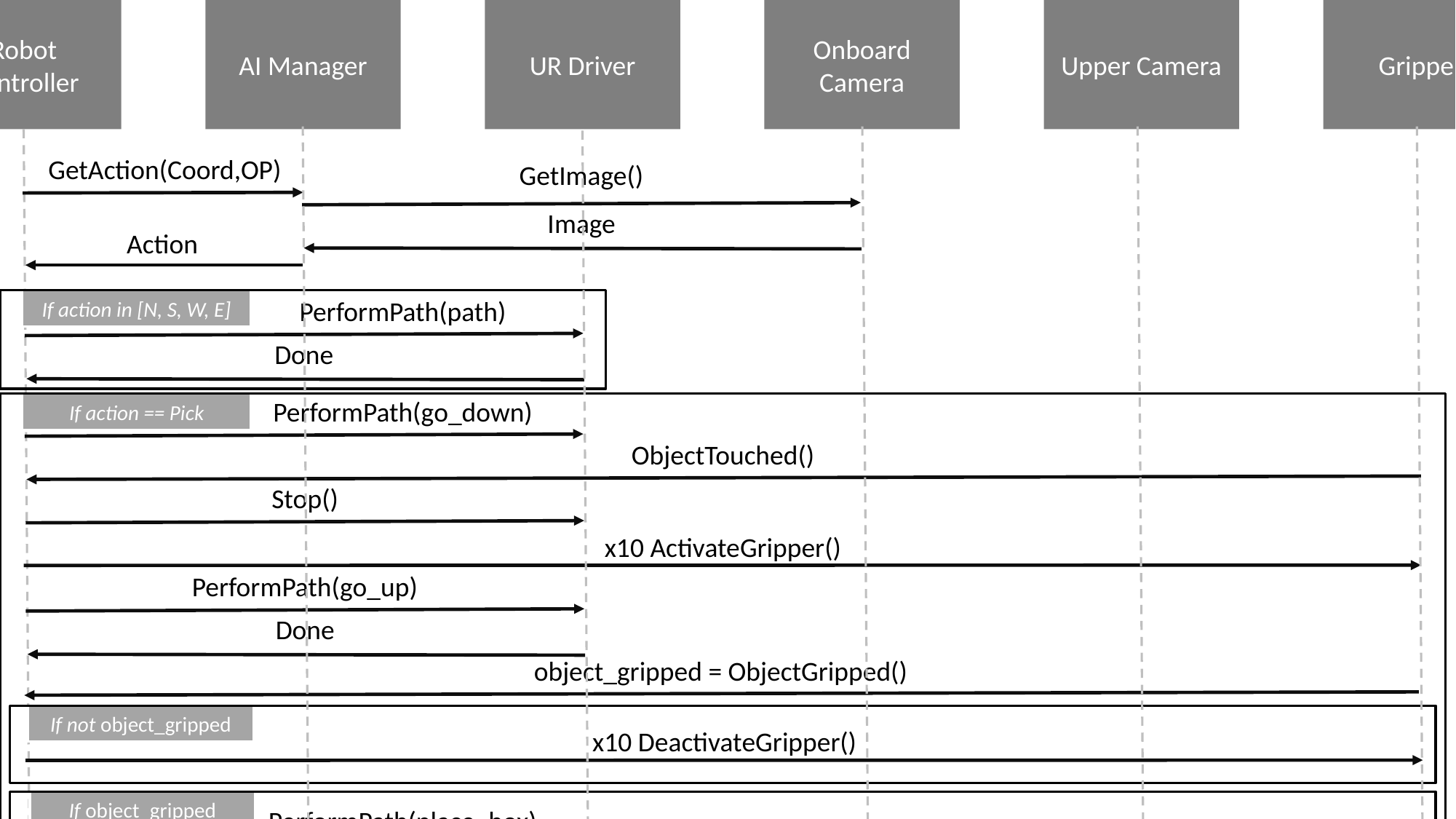

Robot Controller
AI Manager
Onboard Camera
Gripper
Upper Camera
UR Driver
GetAction(Coord,OP)
GetImage()
Image
Action
                                PerformPath(path)

If action in [N, S, W, E]
Done
                                PerformPath(go_down)

If action == Pick
ObjectTouched()
Stop()
x10 ActivateGripper()
PerformPath(go_up)
Done
object_gripped = ObjectGripped()
If not object_gripped

x10 DeactivateGripper()
If object_gripped

                                PerformPath(place_box)
Done
x10 DeactivateGripper()
getImage()
Image
Optimal_coord(image)
optimal_coordinates
PerformPath(optimal_coordinates)
Done